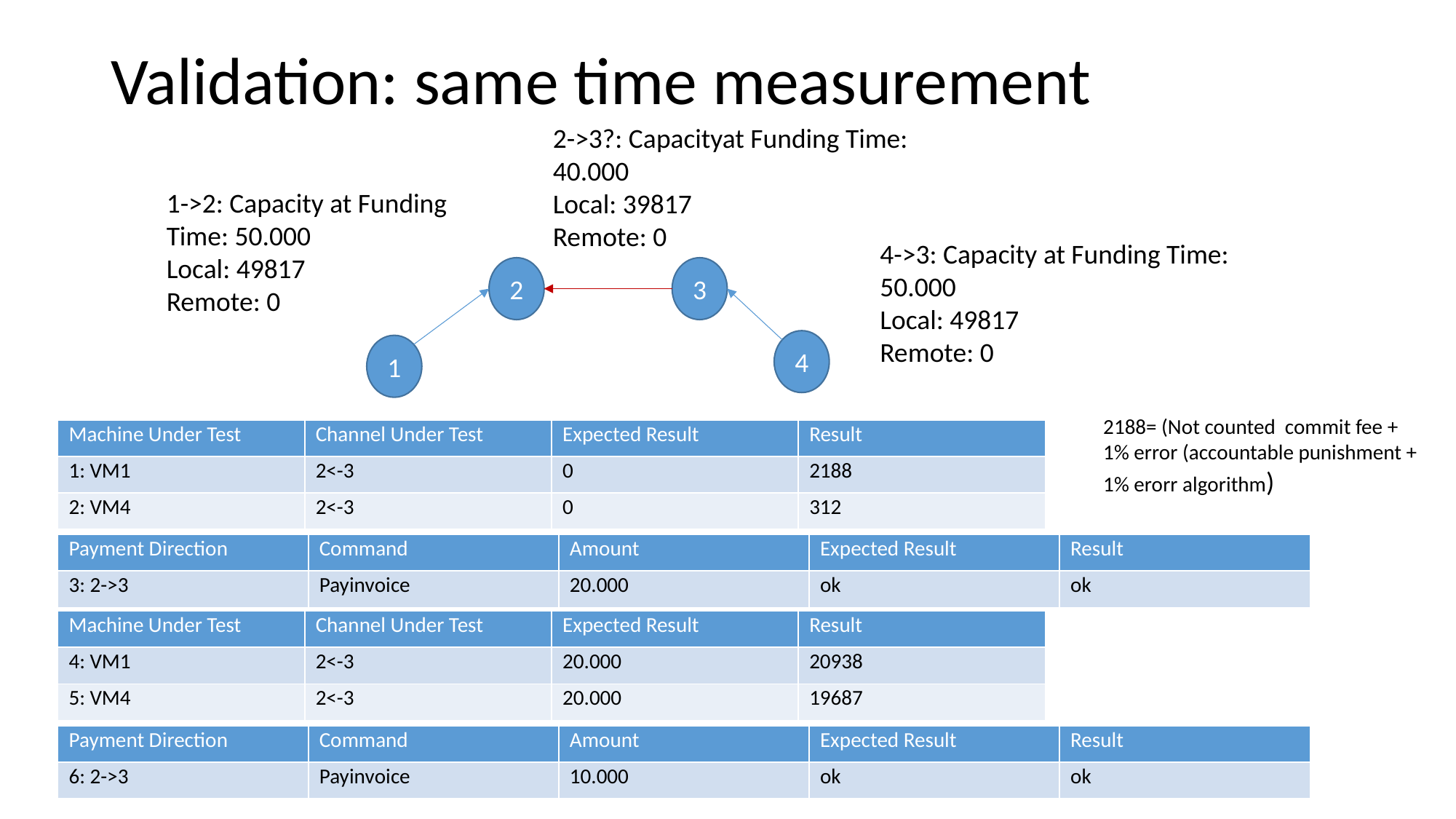

# Validation: same time measurement
2->3?: Capacityat Funding Time: 40.000
Local: 39817
Remote: 0

1->2: Capacity at Funding Time: 50.000
Local: 49817
Remote: 0

4->3: Capacity at Funding Time: 50.000
Local: 49817
Remote: 0

3
2
4
1
2188= (Not counted  commit fee + 1% error (accountable punishment + 1% erorr algorithm)
| Machine Under Test | Channel Under Test | Expected Result | Result |
| --- | --- | --- | --- |
| 1: VM1 | 2<-3 | 0 | 2188 |
| 2: VM4 | 2<-3 | 0 | 312 |
| Payment Direction | Command | Amount | Expected Result | Result |
| --- | --- | --- | --- | --- |
| 3: 2->3 | Payinvoice | 20.000 | ok | ok |
| Machine Under Test | Channel Under Test | Expected Result | Result |
| --- | --- | --- | --- |
| 4: VM1 | 2<-3 | 20.000 | 20938 |
| 5: VM4 | 2<-3 | 20.000 | 19687 |
| Payment Direction | Command | Amount | Expected Result | Result |
| --- | --- | --- | --- | --- |
| 6: 2->3 | Payinvoice | 10.000 | ok | ok |